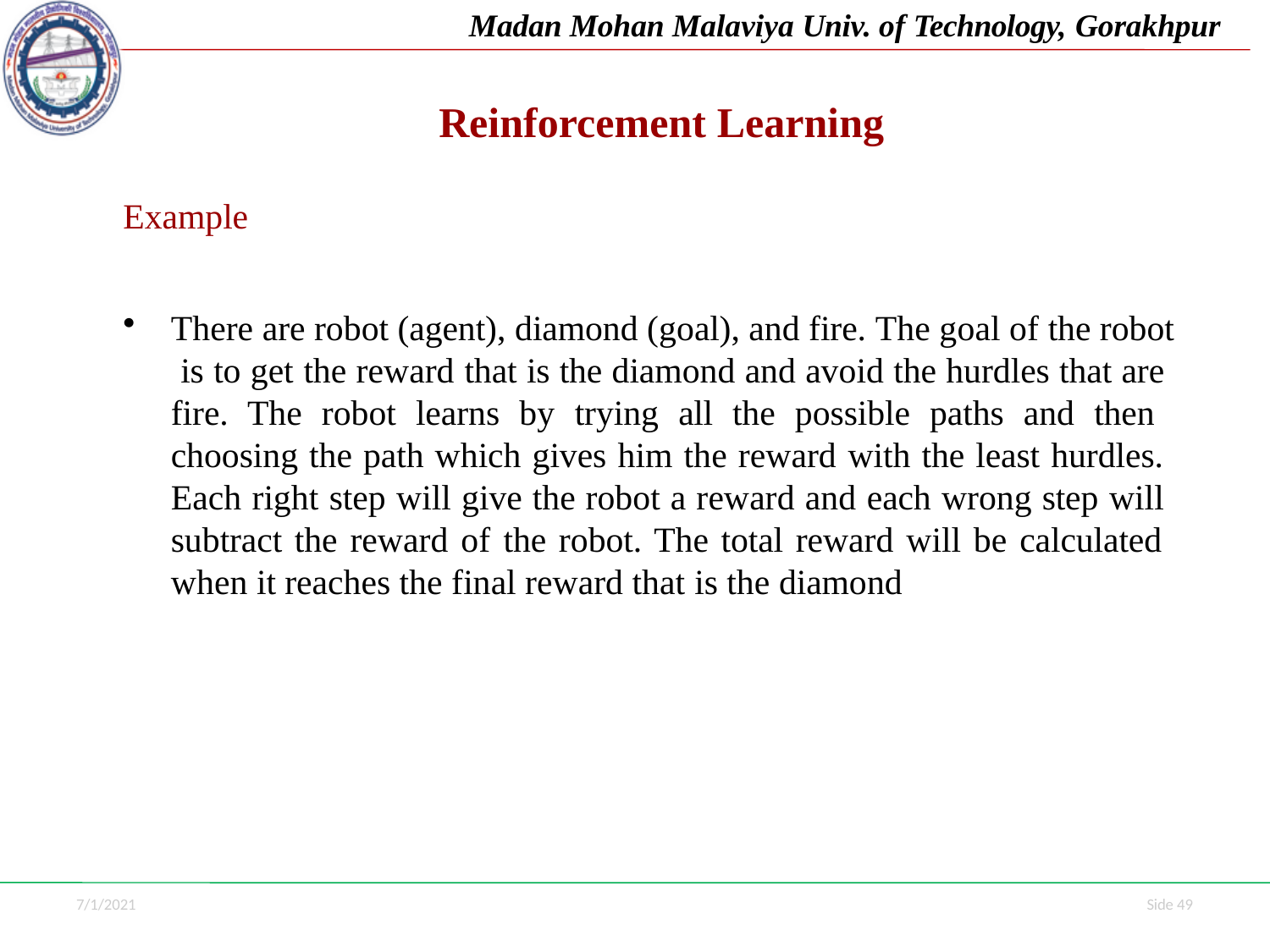

Madan Mohan Malaviya Univ. of Technology, Gorakhpur
# Reinforcement Learning
Example

There are robot (agent), diamond (goal), and fire. The goal of the robot  is to get the reward that is the diamond and avoid the hurdles that are  fire. The robot learns by trying all the possible paths and then  choosing the path which gives him the reward with the least hurdles.  Each right step will give the robot a reward and each wrong step will  subtract the reward of the robot. The total reward will be calculated  when it reaches the final reward that is the diamond

7/1/2021
Side 49